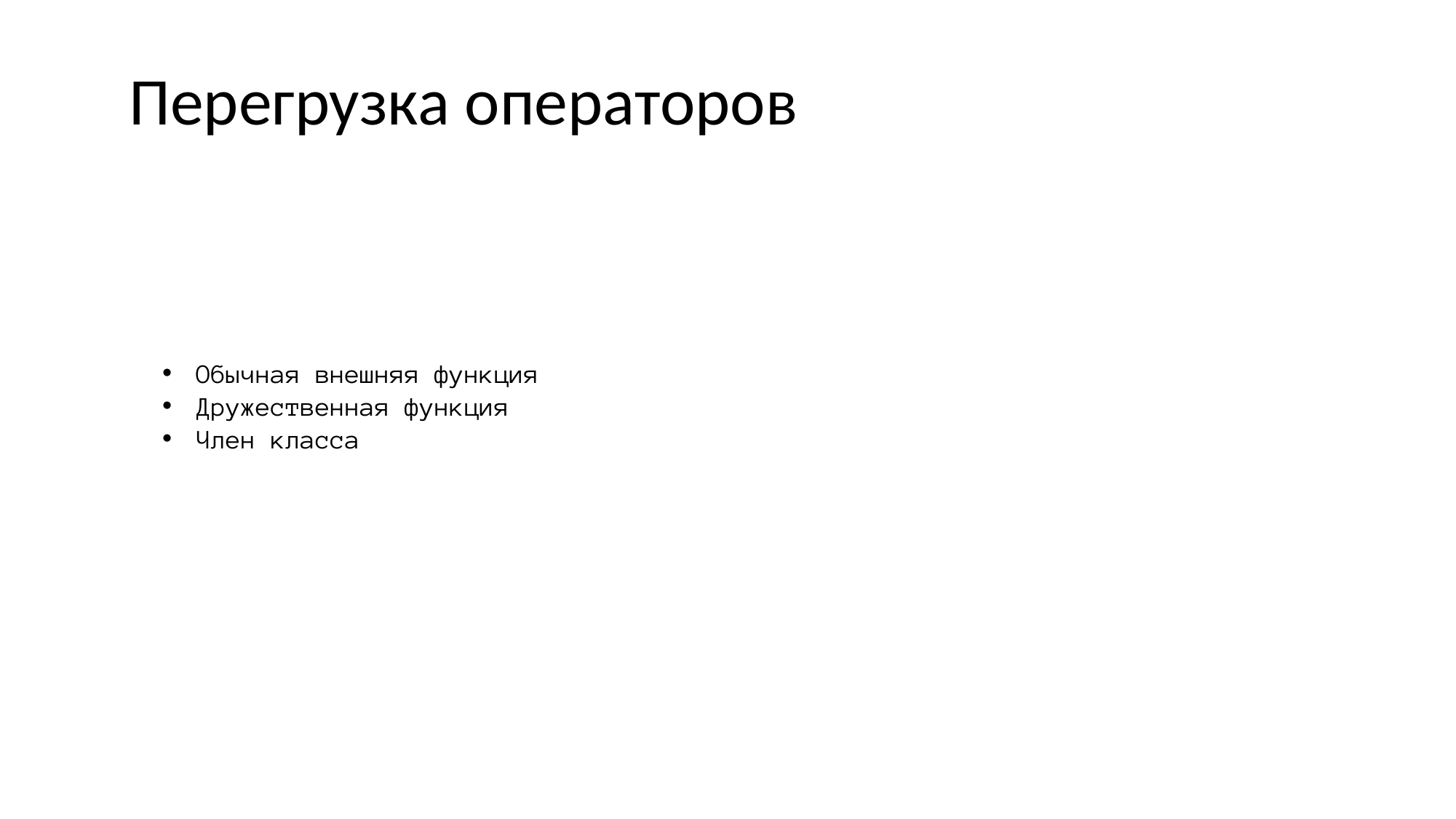

Перегрузка операторов
Обычная внешняя функция
Дружественная функция
Член класса